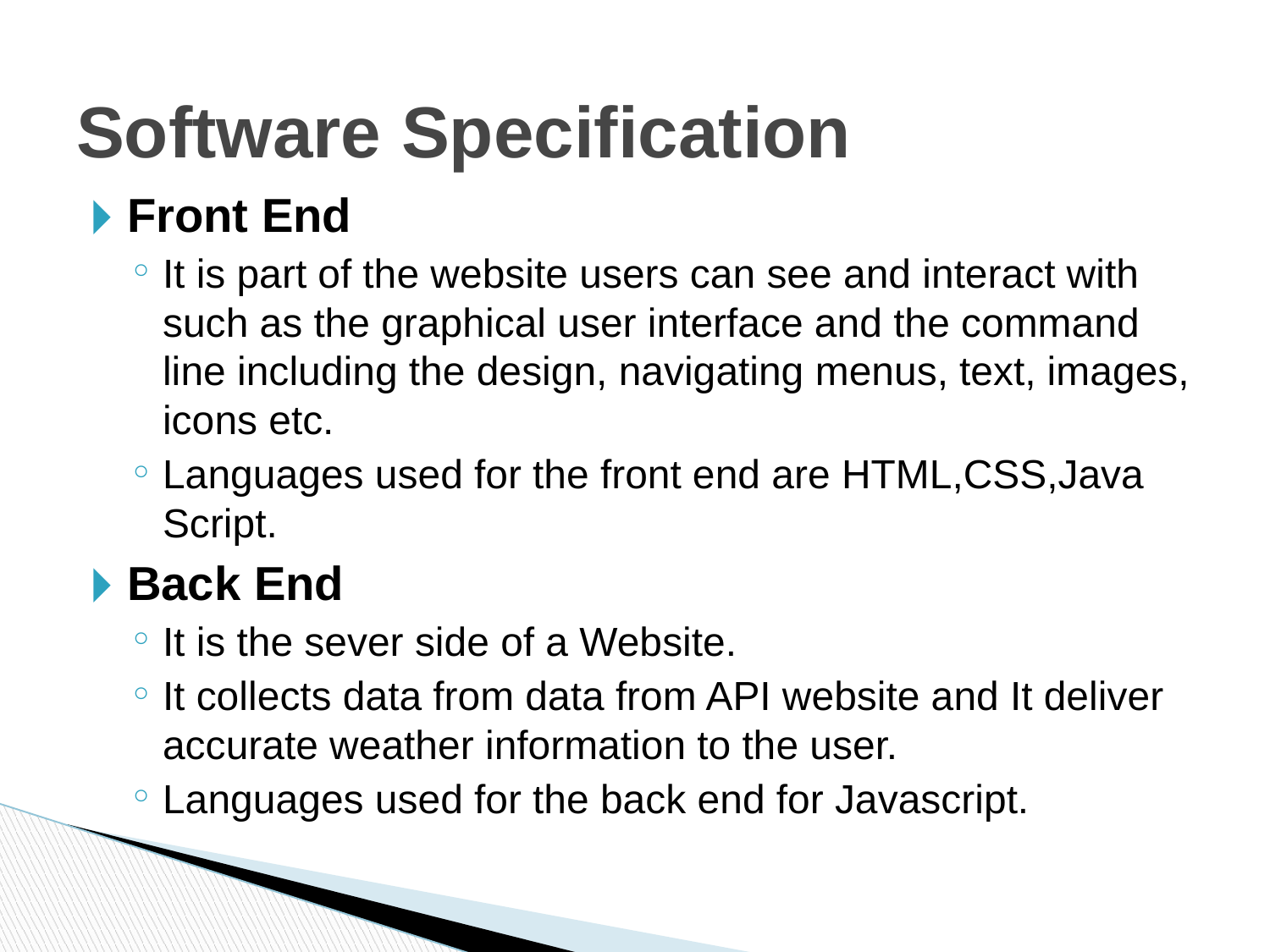

# Software Specification
Front End
It is part of the website users can see and interact with such as the graphical user interface and the command line including the design, navigating menus, text, images, icons etc.
Languages used for the front end are HTML,CSS,Java Script.
Back End
It is the sever side of a Website.
It collects data from data from API website and It deliver accurate weather information to the user.
Languages used for the back end for Javascript.